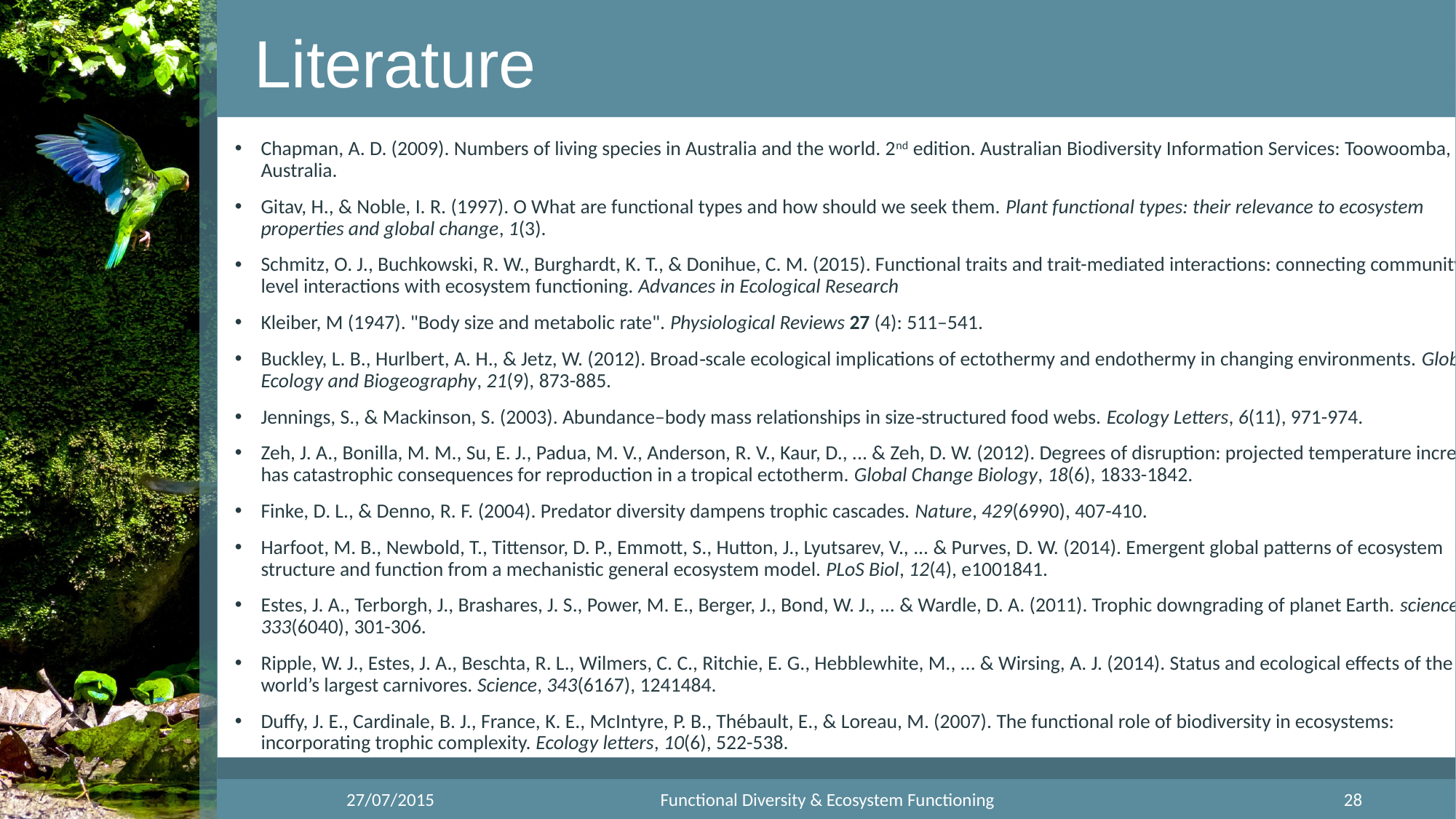

# Literature
Chapman, A. D. (2009). Numbers of living species in Australia and the world. 2nd edition. Australian Biodiversity Information Services: Toowoomba, Australia.
Gitav, H., & Noble, I. R. (1997). O What are functional types and how should we seek them. Plant functional types: their relevance to ecosystem properties and global change, 1(3).
Schmitz, O. J., Buchkowski, R. W., Burghardt, K. T., & Donihue, C. M. (2015). Functional traits and trait-mediated interactions: connecting community-level interactions with ecosystem functioning. Advances in Ecological Research
Kleiber, M (1947). "Body size and metabolic rate". Physiological Reviews 27 (4): 511–541.
Buckley, L. B., Hurlbert, A. H., & Jetz, W. (2012). Broad‐scale ecological implications of ectothermy and endothermy in changing environments. Global Ecology and Biogeography, 21(9), 873-885.
Jennings, S., & Mackinson, S. (2003). Abundance–body mass relationships in size‐structured food webs. Ecology Letters, 6(11), 971-974.
Zeh, J. A., Bonilla, M. M., Su, E. J., Padua, M. V., Anderson, R. V., Kaur, D., ... & Zeh, D. W. (2012). Degrees of disruption: projected temperature increase has catastrophic consequences for reproduction in a tropical ectotherm. Global Change Biology, 18(6), 1833-1842.
Finke, D. L., & Denno, R. F. (2004). Predator diversity dampens trophic cascades. Nature, 429(6990), 407-410.
Harfoot, M. B., Newbold, T., Tittensor, D. P., Emmott, S., Hutton, J., Lyutsarev, V., ... & Purves, D. W. (2014). Emergent global patterns of ecosystem structure and function from a mechanistic general ecosystem model. PLoS Biol, 12(4), e1001841.
Estes, J. A., Terborgh, J., Brashares, J. S., Power, M. E., Berger, J., Bond, W. J., ... & Wardle, D. A. (2011). Trophic downgrading of planet Earth. science, 333(6040), 301-306.
Ripple, W. J., Estes, J. A., Beschta, R. L., Wilmers, C. C., Ritchie, E. G., Hebblewhite, M., ... & Wirsing, A. J. (2014). Status and ecological effects of the world’s largest carnivores. Science, 343(6167), 1241484.
Duffy, J. E., Cardinale, B. J., France, K. E., McIntyre, P. B., Thébault, E., & Loreau, M. (2007). The functional role of biodiversity in ecosystems: incorporating trophic complexity. Ecology letters, 10(6), 522-538.